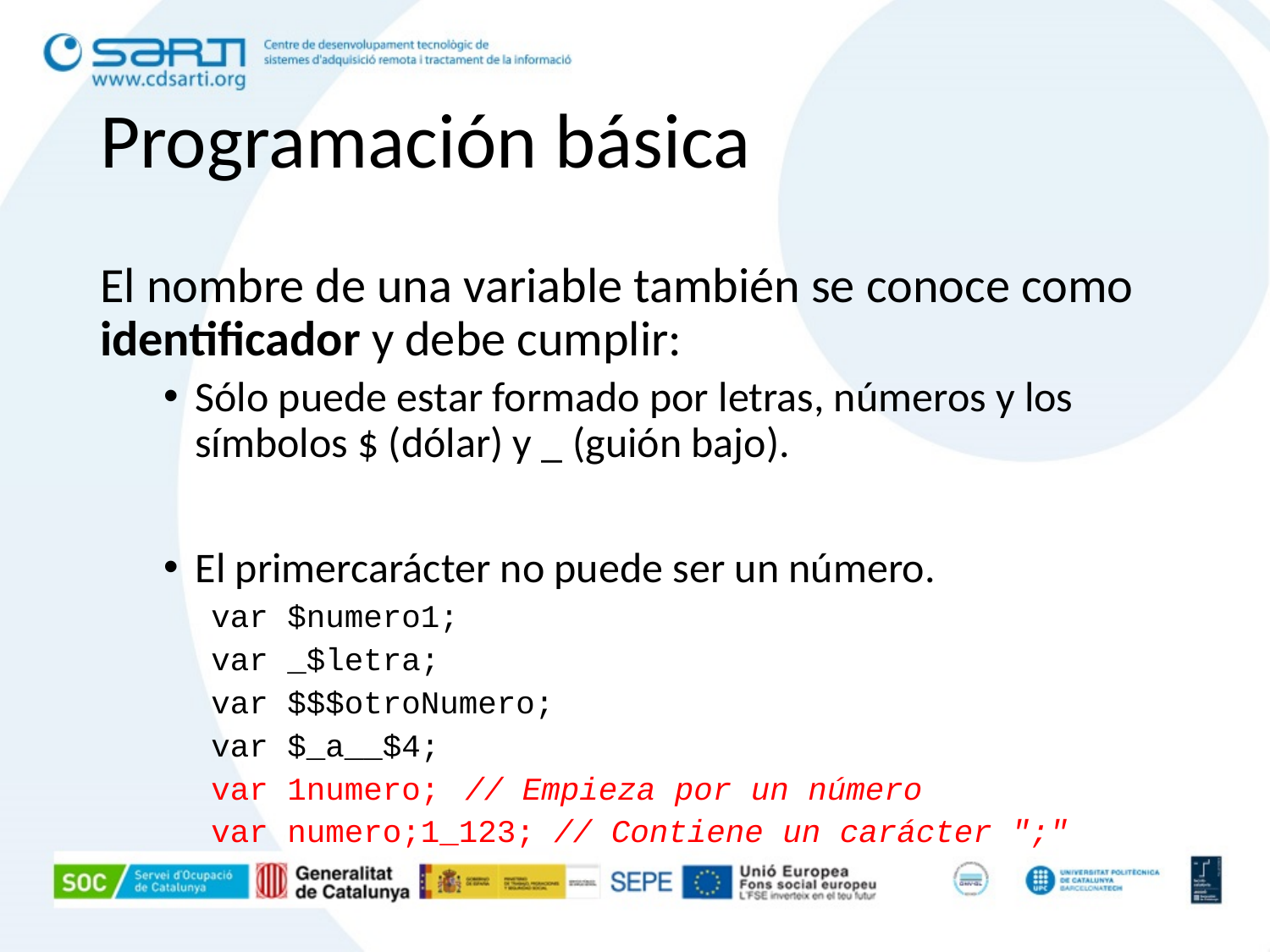

# Programación básica

El nombre de una variable también se conoce como identificador y debe cumplir:
Sólo puede estar formado por letras, números y los símbolos $ (dólar) y _ (guión bajo).

El primercarácter no puede ser un número.
var $numero1;
var _$letra;
var $$$otroNumero;
var $_a__$4;
var 1numero; 	// Empieza por un número
var numero;1_123; // Contiene un carácter ";"